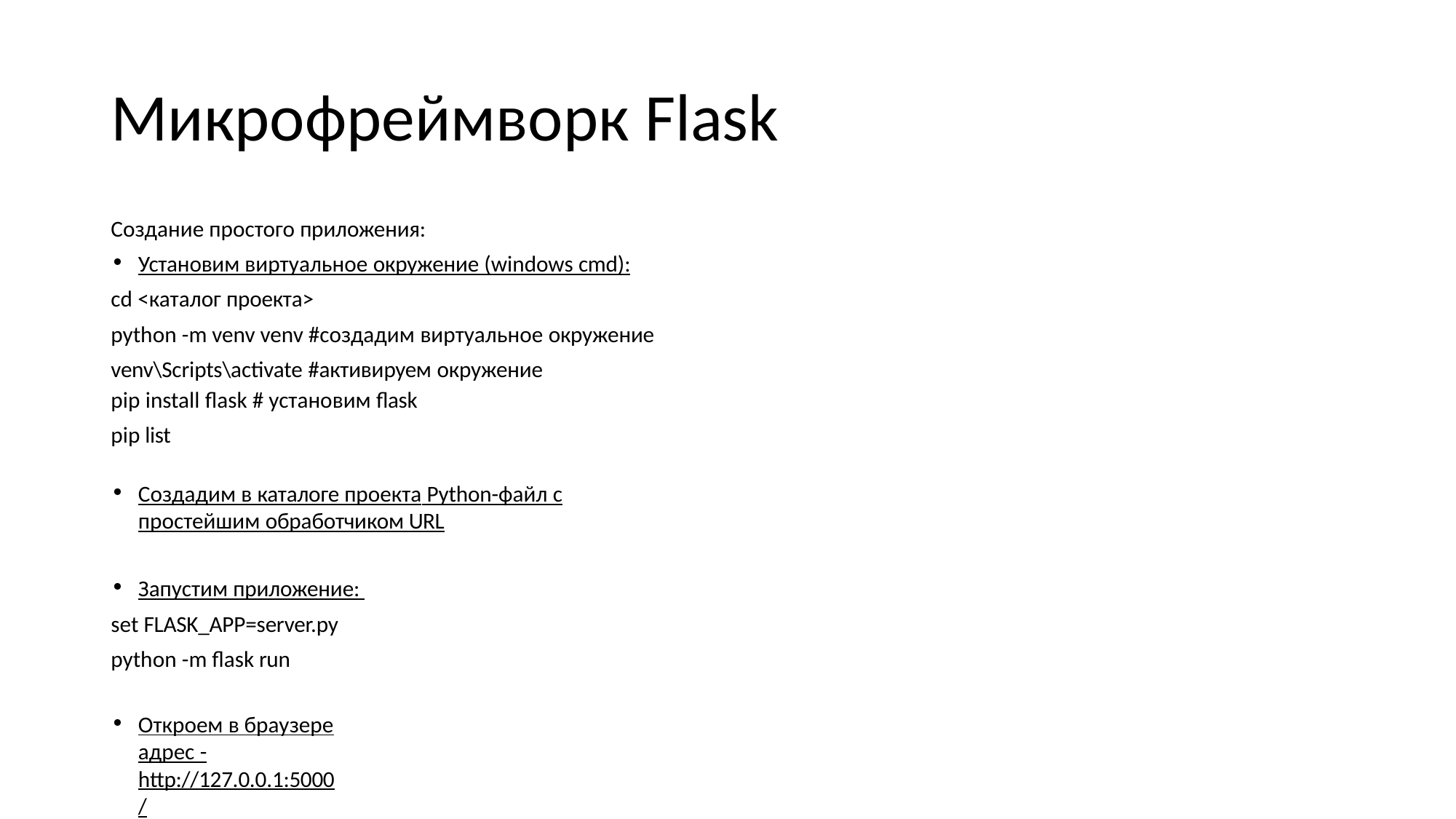

# Микрофреймворк Flask
Создание простого приложения:
Установим виртуальное окружение (windows cmd):
cd <каталог проекта>
python -m venv venv #создадим виртуальное окружение venv\Scripts\activate #активируем окружение
pip install flask # установим flask
pip list

Создадим в каталоге проекта Python-файл с простейшим обработчиком URL

Запустим приложение:
set FLASK_APP=server.py python -m flask run

Откроем в браузере адрес - http://127.0.0.1:5000/